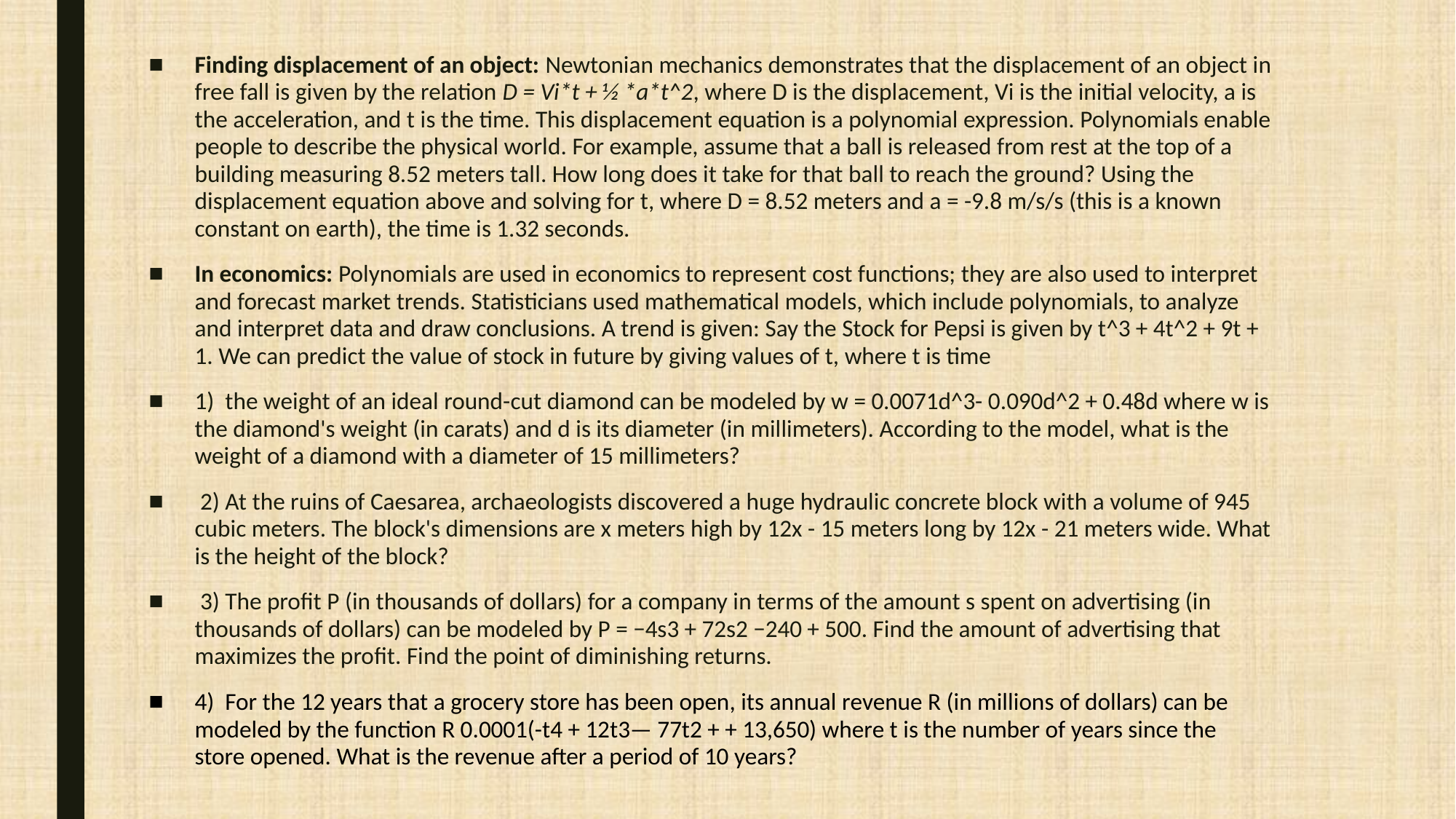

Finding displacement of an object: Newtonian mechanics demonstrates that the displacement of an object in free fall is given by the relation D = Vi*t + ½ *a*t^2, where D is the displacement, Vi is the initial velocity, a is the acceleration, and t is the time. This displacement equation is a polynomial expression. Polynomials enable people to describe the physical world. For example, assume that a ball is released from rest at the top of a building measuring 8.52 meters tall. How long does it take for that ball to reach the ground? Using the displacement equation above and solving for t, where D = 8.52 meters and a = -9.8 m/s/s (this is a known constant on earth), the time is 1.32 seconds.
In economics: Polynomials are used in economics to represent cost functions; they are also used to interpret and forecast market trends. Statisticians used mathematical models, which include polynomials, to analyze and interpret data and draw conclusions. A trend is given: Say the Stock for Pepsi is given by t^3 + 4t^2 + 9t + 1. We can predict the value of stock in future by giving values of t, where t is time
1)  the weight of an ideal round-cut diamond can be modeled by w = 0.0071d^3- 0.090d^2 + 0.48d where w is the diamond's weight (in carats) and d is its diameter (in millimeters). According to the model, what is the weight of a diamond with a diameter of 15 millimeters?
 2) At the ruins of Caesarea, archaeologists discovered a huge hydraulic concrete block with a volume of 945 cubic meters. The block's dimensions are x meters high by 12x - 15 meters long by 12x - 21 meters wide. What is the height of the block?
 3) The proﬁt P (in thousands of dollars) for a company in terms of the amount s spent on advertising (in thousands of dollars) can be modeled by P = −4s3 + 72s2 −240 + 500. Find the amount of advertising that maximizes the proﬁt. Find the point of diminishing returns.
4)  For the 12 years that a grocery store has been open, its annual revenue R (in millions of dollars) can be modeled by the function R 0.0001(-t4 + 12t3— 77t2 + + 13,650) where t is the number of years since the store opened. What is the revenue after a period of 10 years?